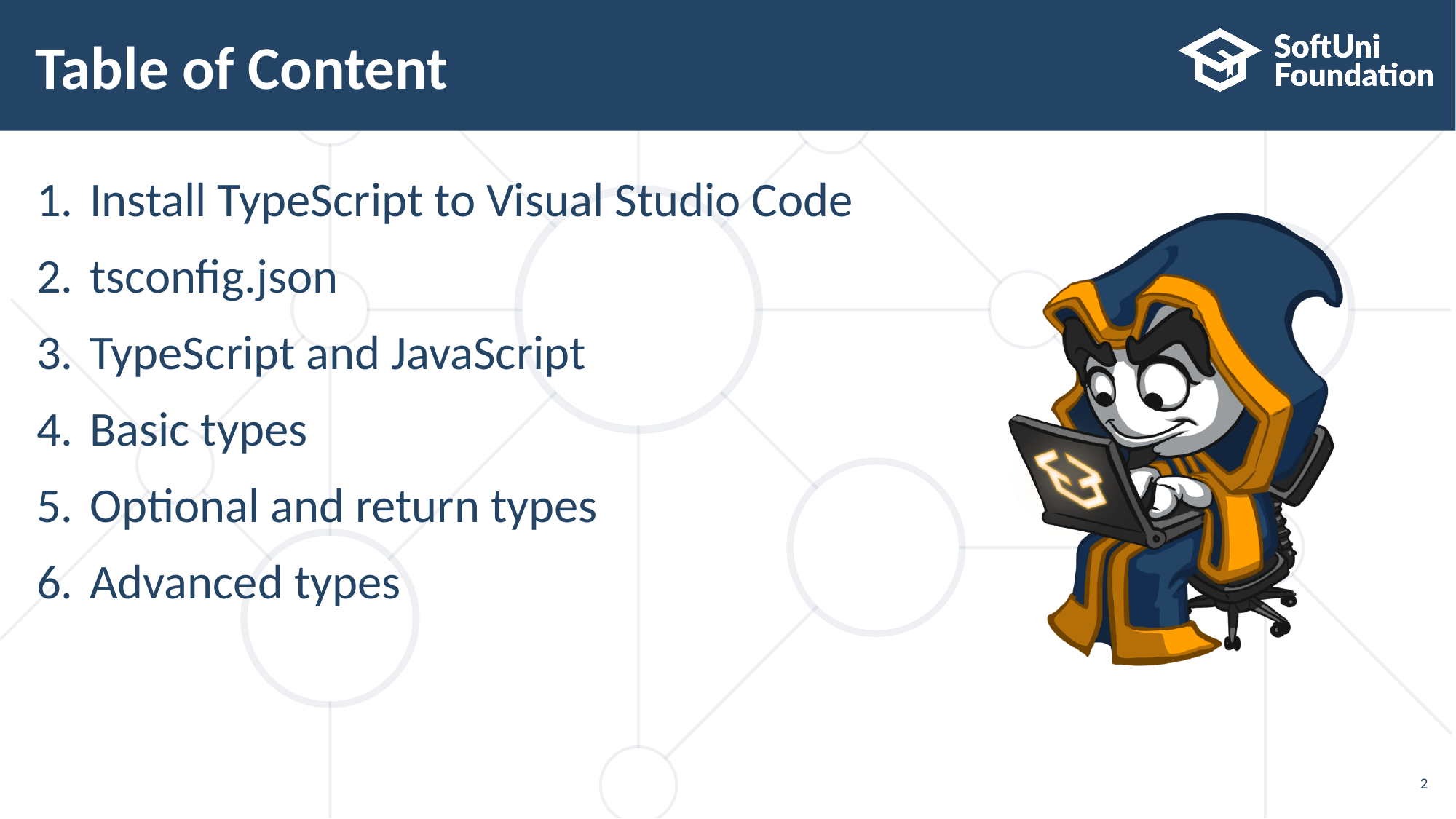

# Table of Content
Install TypeScript to Visual Studio Code
tsconfig.json
TypeScript and JavaScript
Basic types
Optional and return types
Advanced types
2